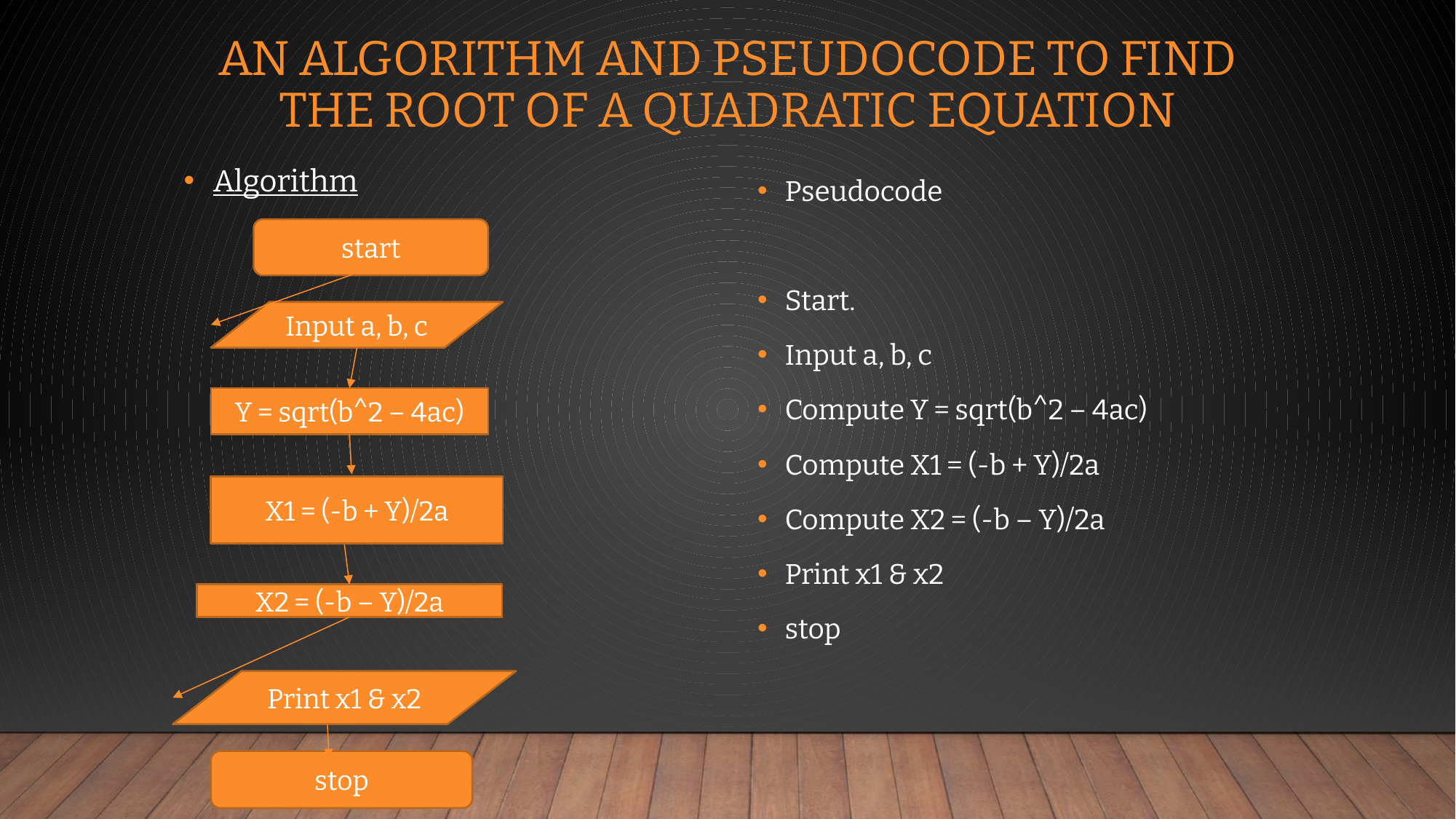

# An algorithm and pseudocode to find the root of a quadratic equation
Algorithm

Pseudocode

Start.
Input a, b, c
Compute Y = sqrt(b^2 – 4ac)
Compute X1 = (-b + Y)/2a
Compute X2 = (-b – Y)/2a
Print x1 & x2
stop

start
Input a, b, c
Y = sqrt(b^2 – 4ac)
X1 = (-b + Y)/2a
X2 = (-b – Y)/2a
Print x1 & x2
stop